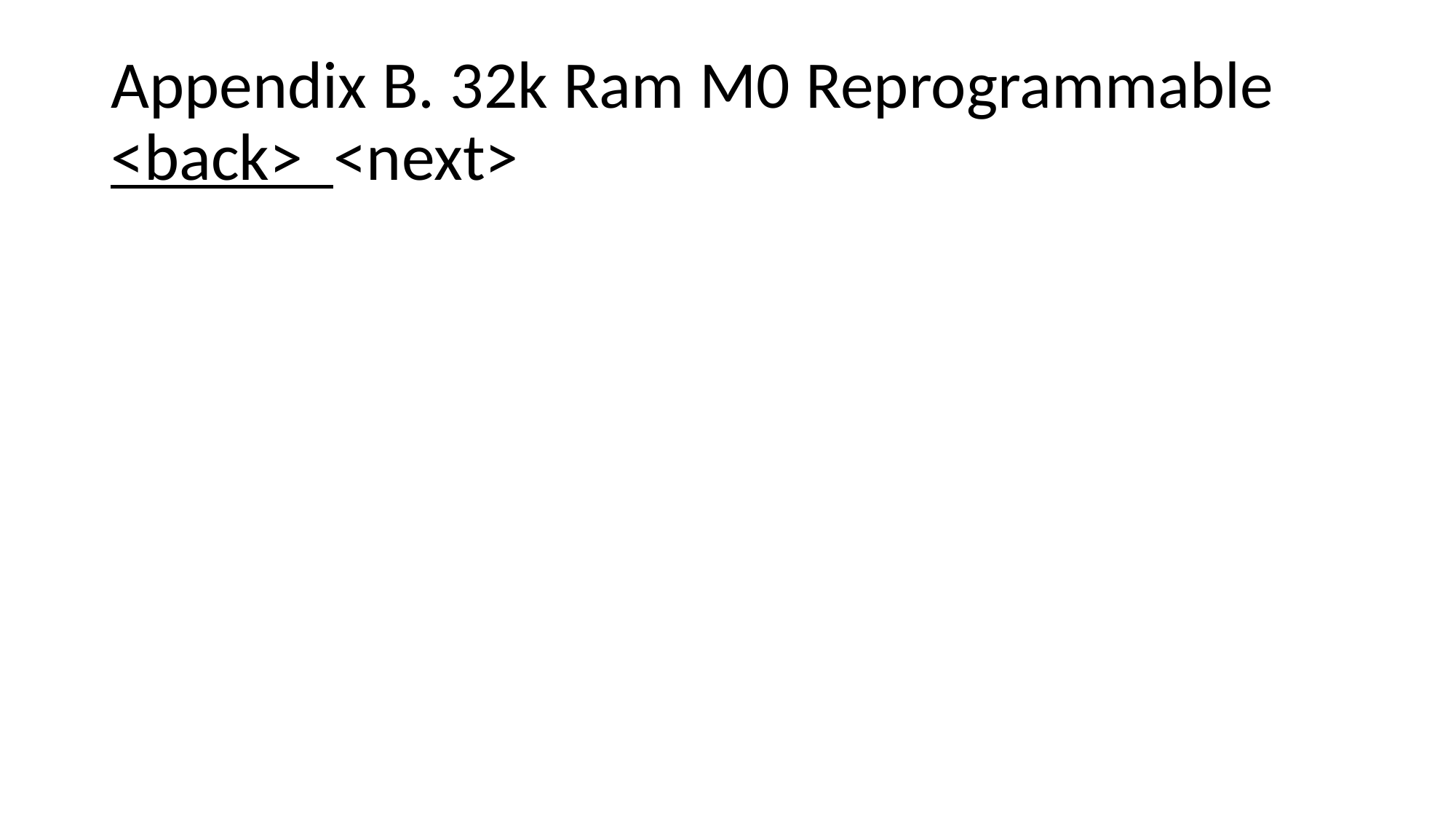

# Appendix B. 32k Ram M0 Reprogrammable <back>  <next>